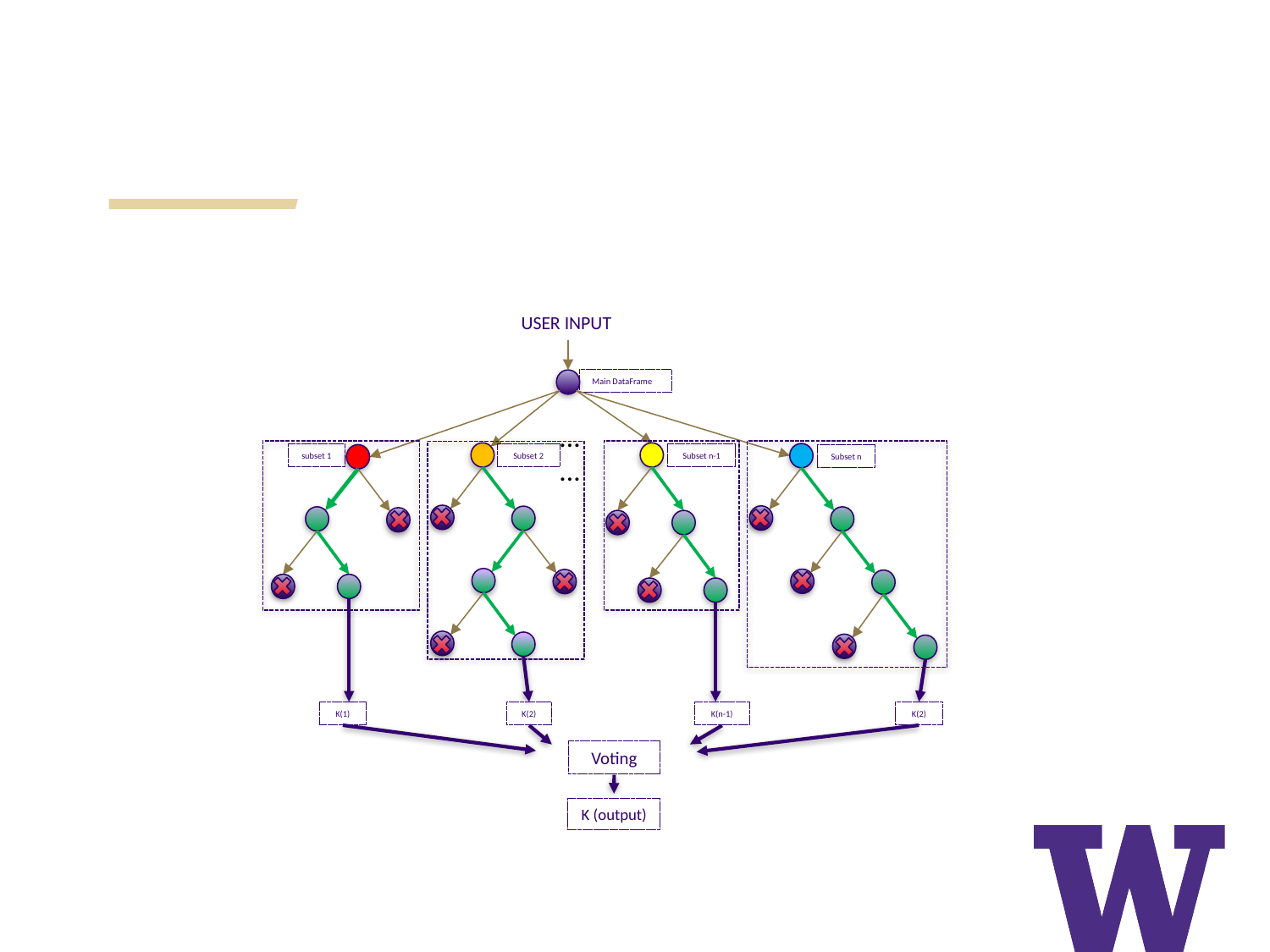

USER INPUT
Main DataFrame

......

subset 1
Subset n-1
Subset 2

Subset n

K(1)
K(2)
K(2)
K(n-1)
Voting
K (output)